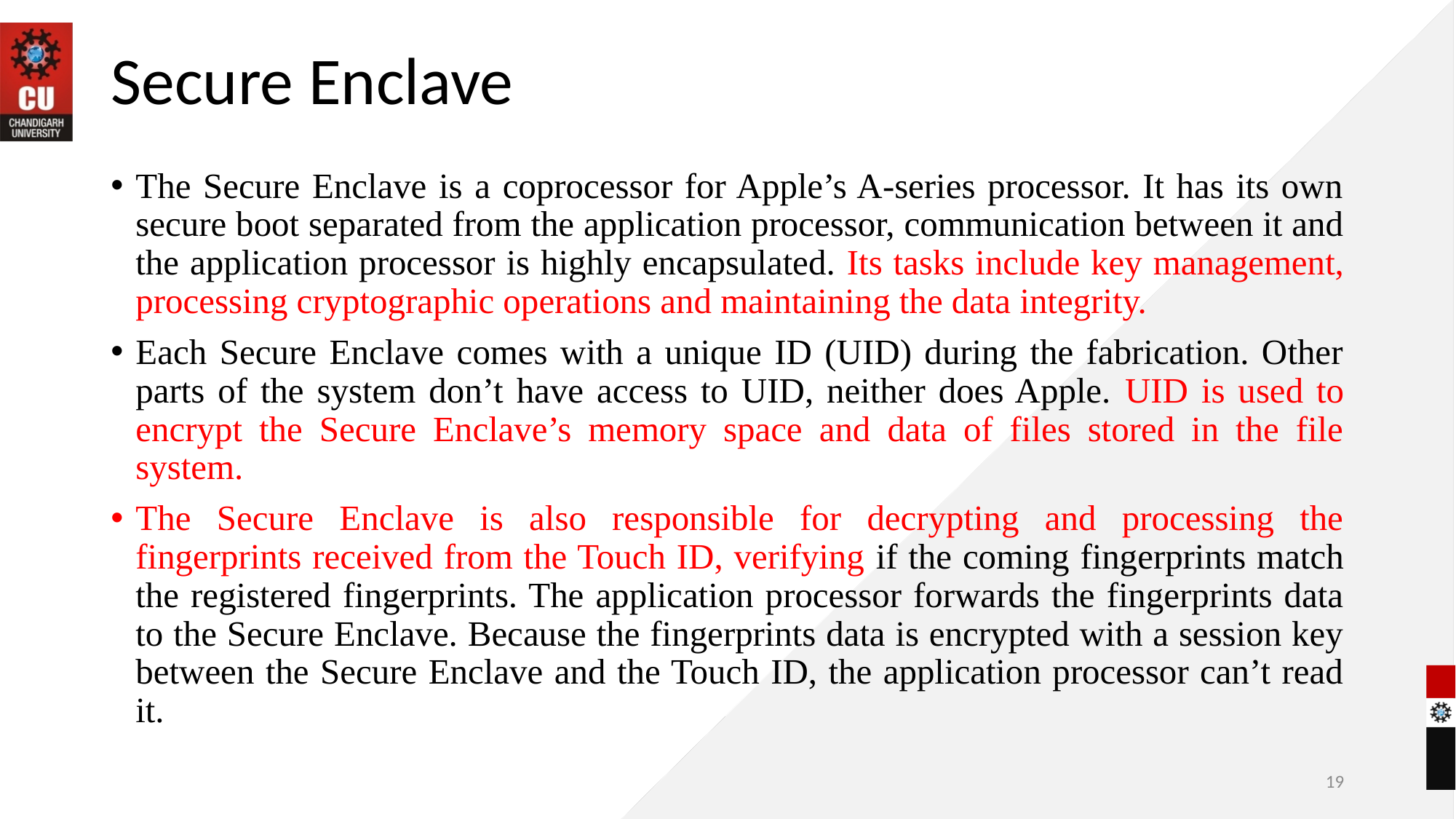

# Secure Enclave
The Secure Enclave is a coprocessor for Apple’s A-series processor. It has its own secure boot separated from the application processor, communication between it and the application processor is highly encapsulated. Its tasks include key management, processing cryptographic operations and maintaining the data integrity.
Each Secure Enclave comes with a unique ID (UID) during the fabrication. Other parts of the system don’t have access to UID, neither does Apple. UID is used to encrypt the Secure Enclave’s memory space and data of files stored in the file system.
The Secure Enclave is also responsible for decrypting and processing the fingerprints received from the Touch ID, verifying if the coming fingerprints match the registered fingerprints. The application processor forwards the fingerprints data to the Secure Enclave. Because the fingerprints data is encrypted with a session key between the Secure Enclave and the Touch ID, the application processor can’t read it.

19